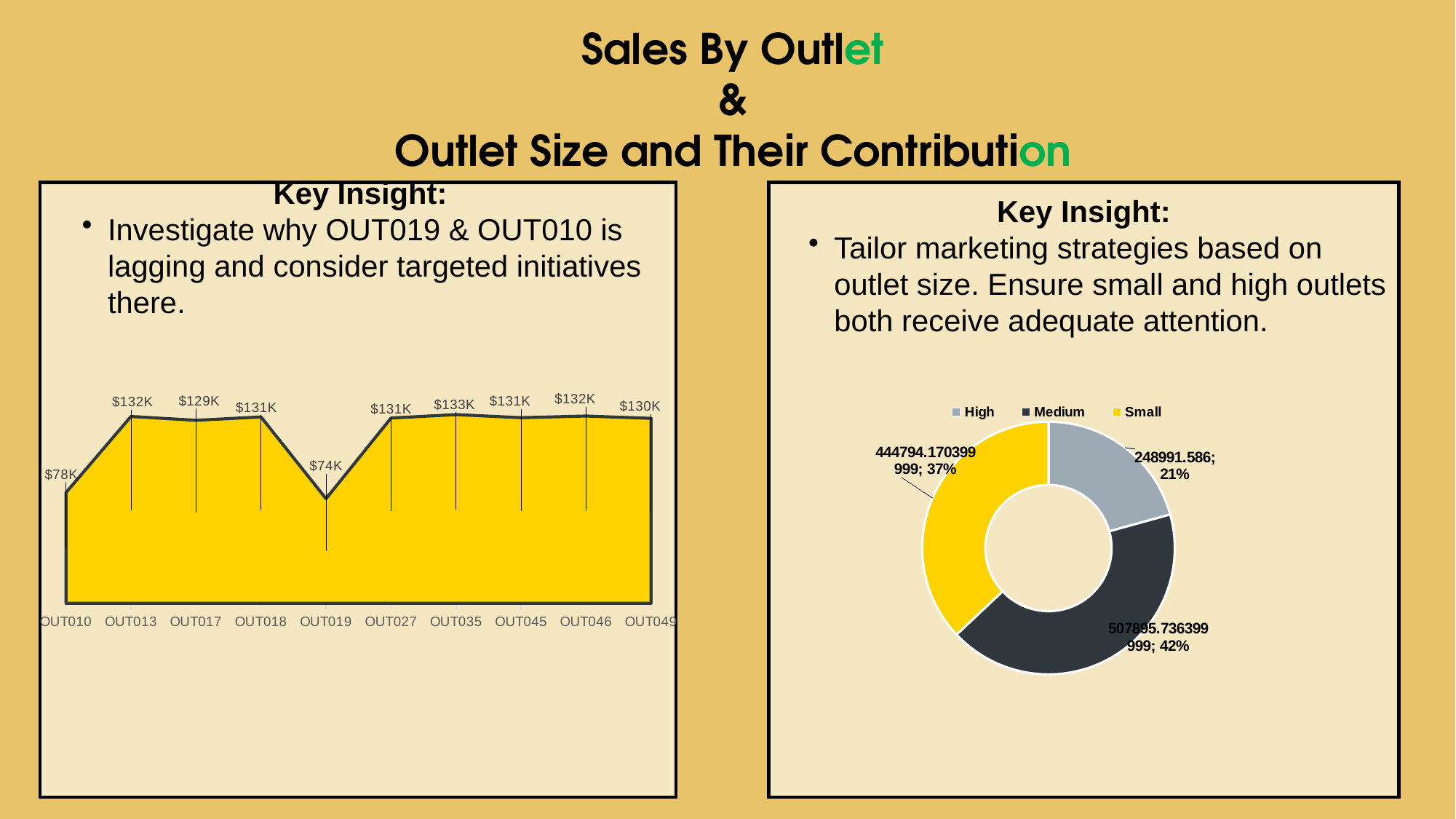

# Sales By Outlet & Outlet Size and Their Contribution
Key Insight:
Investigate why OUT019 & OUT010 is lagging and consider targeted initiatives there.

Key Insight:
Tailor marketing strategies based on outlet size. Ensure small and high outlets both receive adequate attention.

### Chart

| Category | Total |
|---|---|
| OUT010 | 78131.56659999998 |
| OUT013 | 131809.01560000007 |
| OUT017 | 129103.96039999987 |
| OUT018 | 131477.77639999994 |
| OUT019 | 73807.58239999998 |
| OUT027 | 130714.67460000006 |
| OUT035 | 133103.9069999999 |
| OUT045 | 130942.7802 |
| OUT046 | 132113.36980000007 |
| OUT049 | 130476.85979999998 |

### Chart

| Category | Total |
|---|---|
| High | 248991.58600000024 |
| Medium | 507895.7363999993 |
| Small | 444794.17039999936 |